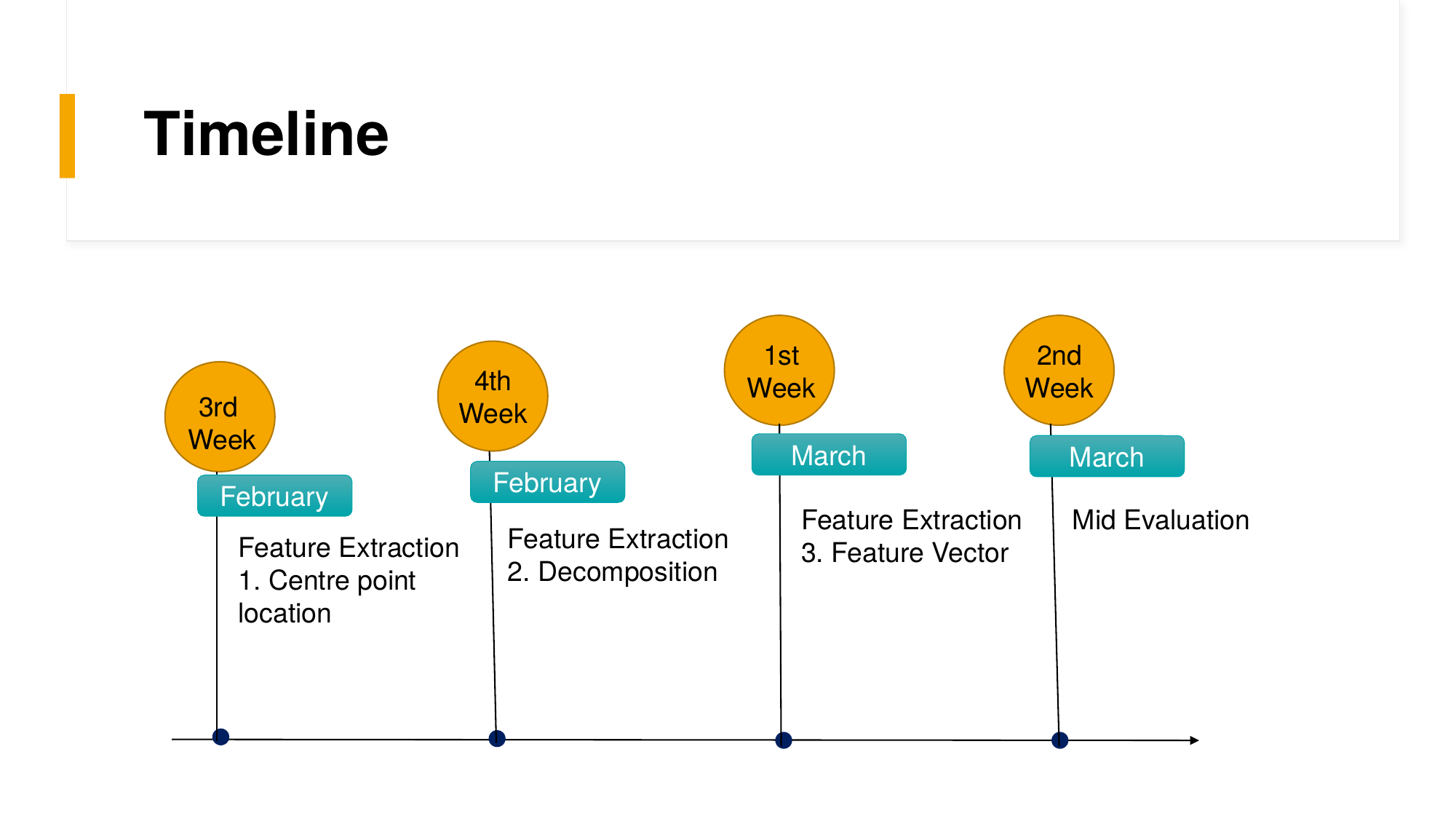

# Timeline

2nd
Week
1st
Week

4th
Week

3rd
Week
March
March
February
February
Mid Evaluation
Feature Extraction
3. Feature Vector
Feature Extraction
2. Decomposition
Feature Extraction
1. Centre point location